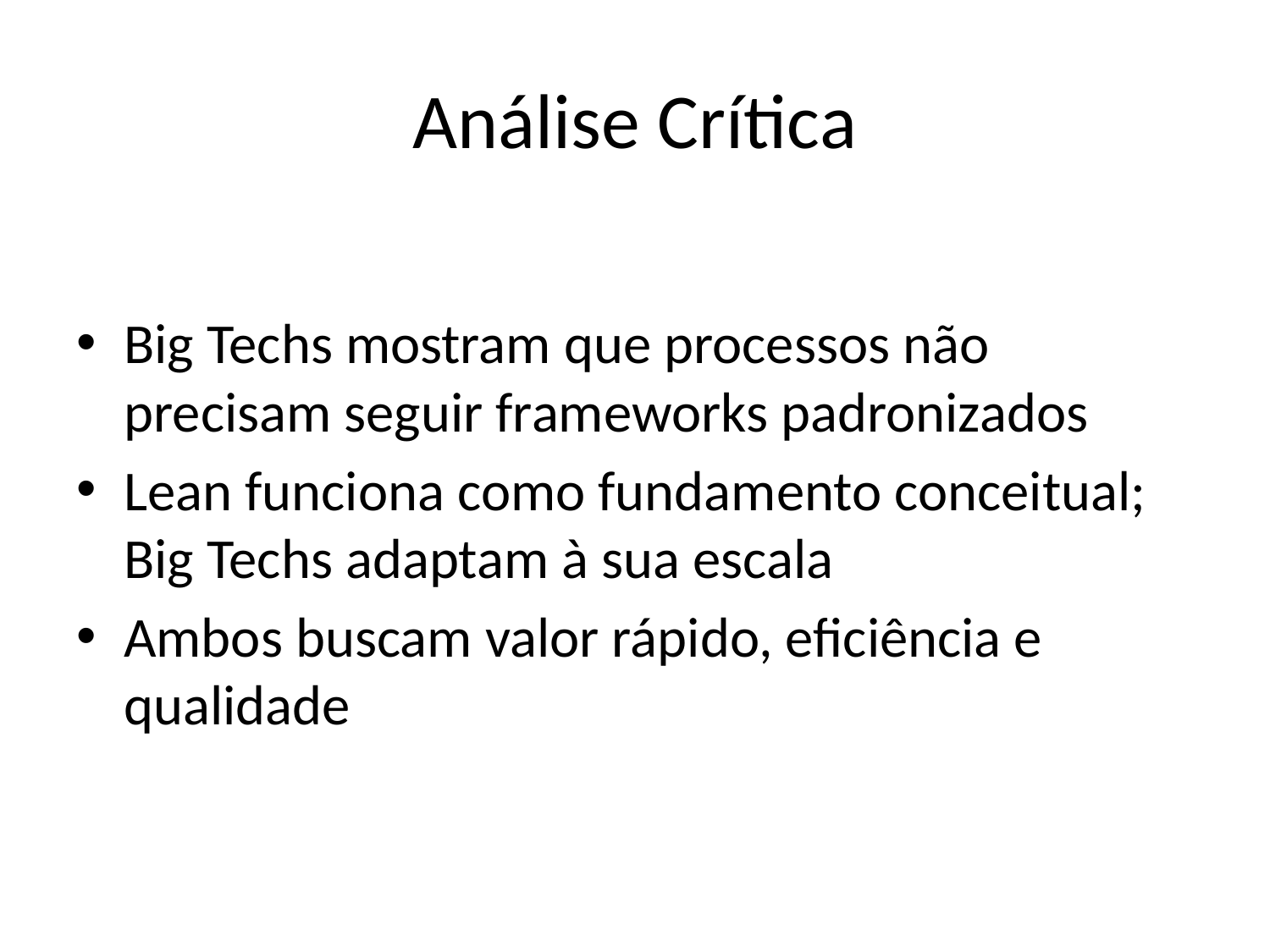

# Análise Crítica

Big Techs mostram que processos não precisam seguir frameworks padronizados
Lean funciona como fundamento conceitual; Big Techs adaptam à sua escala
Ambos buscam valor rápido, eficiência e qualidade